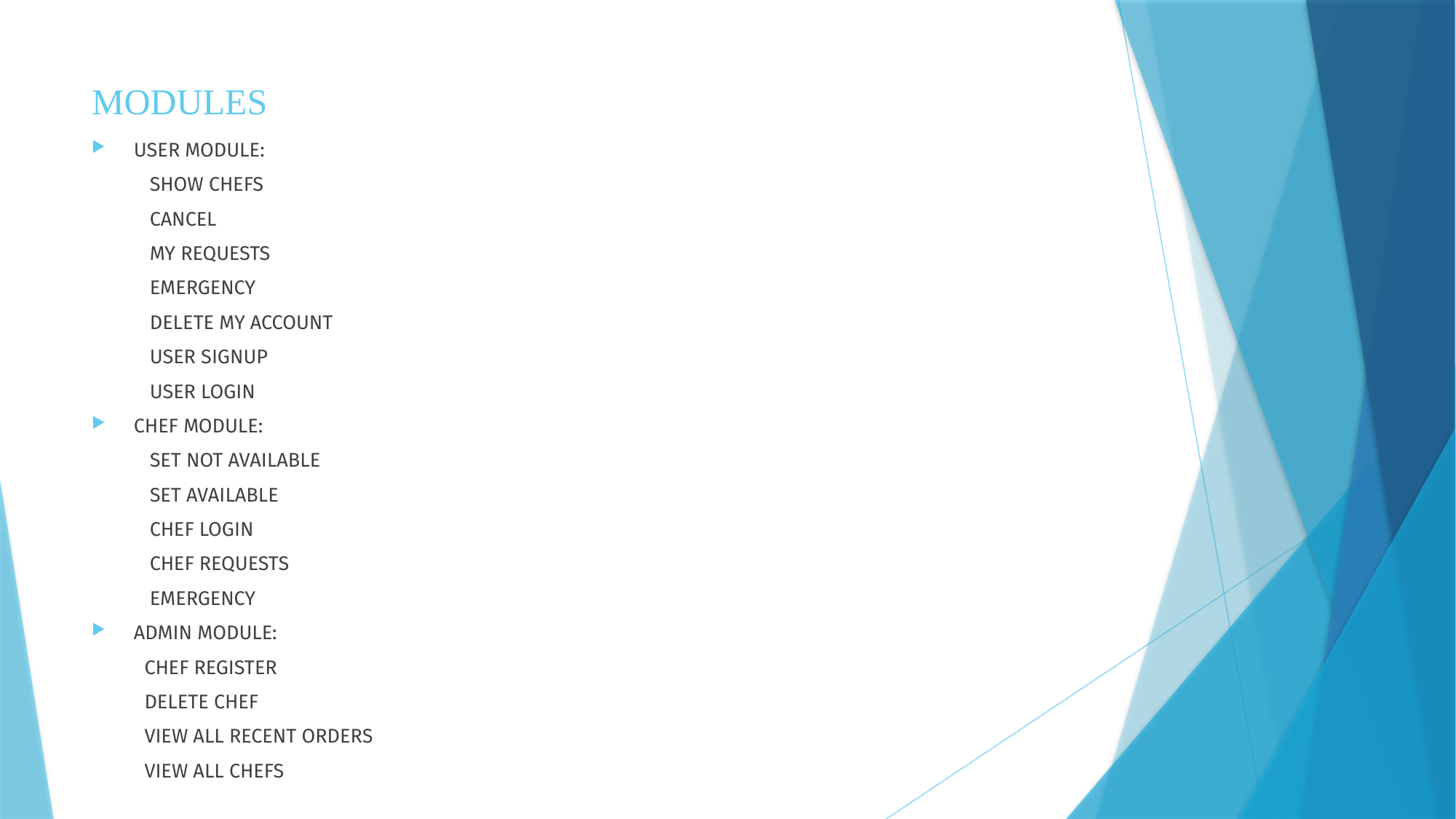

# MODULES
USER MODULE:
           SHOW CHEFS
           CANCEL
           MY REQUESTS
           EMERGENCY
           DELETE MY ACCOUNT
           USER SIGNUP
           USER LOGIN
CHEF MODULE:
           SET NOT AVAILABLE
           SET AVAILABLE
           CHEF LOGIN
           CHEF REQUESTS
           EMERGENCY
ADMIN MODULE:
          CHEF REGISTER
          DELETE CHEF
          VIEW ALL RECENT ORDERS
          VIEW ALL CHEFS